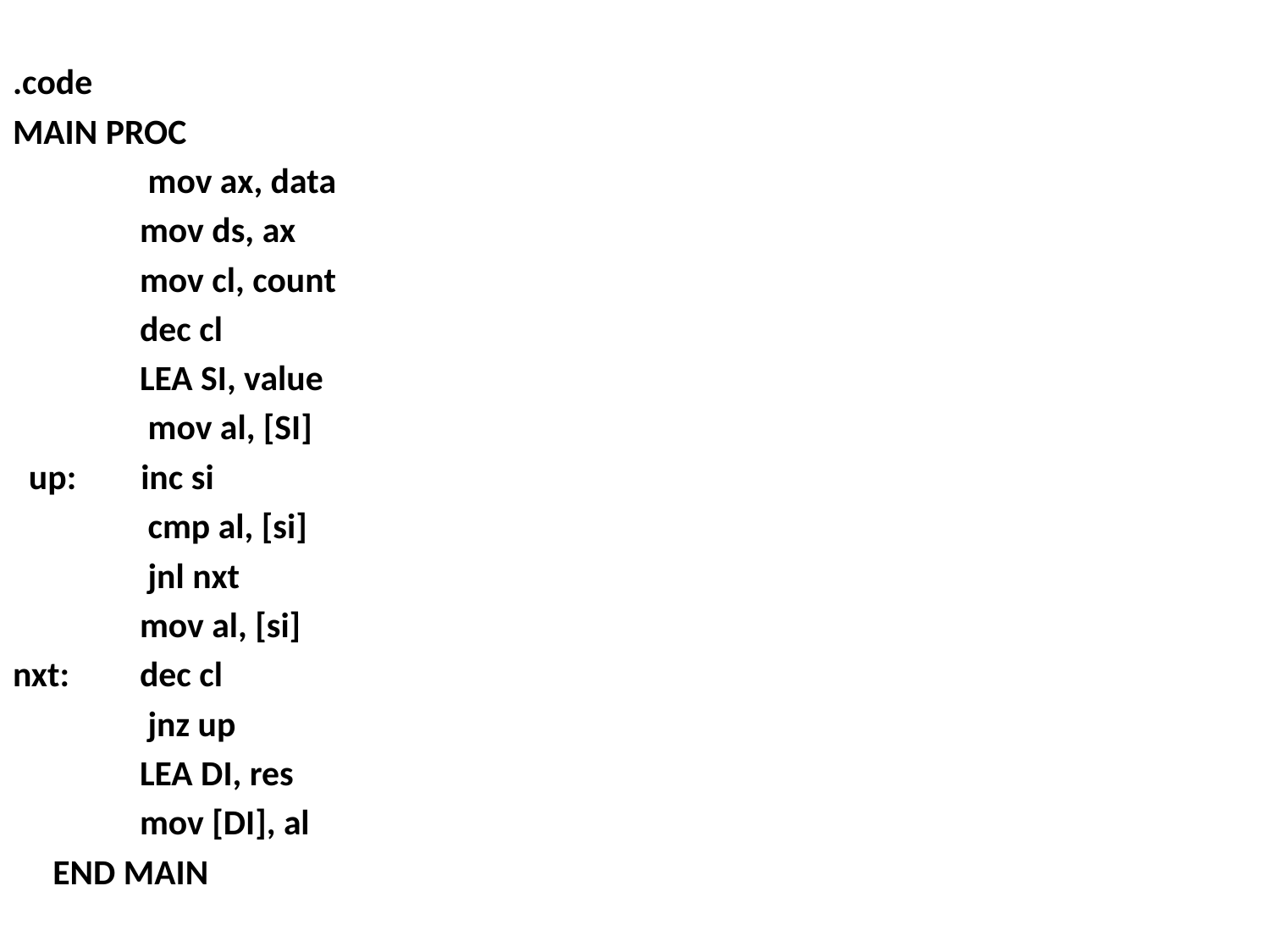

.code
MAIN PROC
   	 mov ax, data
	mov ds, ax
	mov cl, count
 	dec cl
    	LEA SI, value
	 mov al, [SI]
  up:        inc si
   	 cmp al, [si]
   	 jnl nxt
    	mov al, [si]
nxt:	dec cl
   	 jnz up
  	LEA DI, res
   	mov [DI], al
     END MAIN